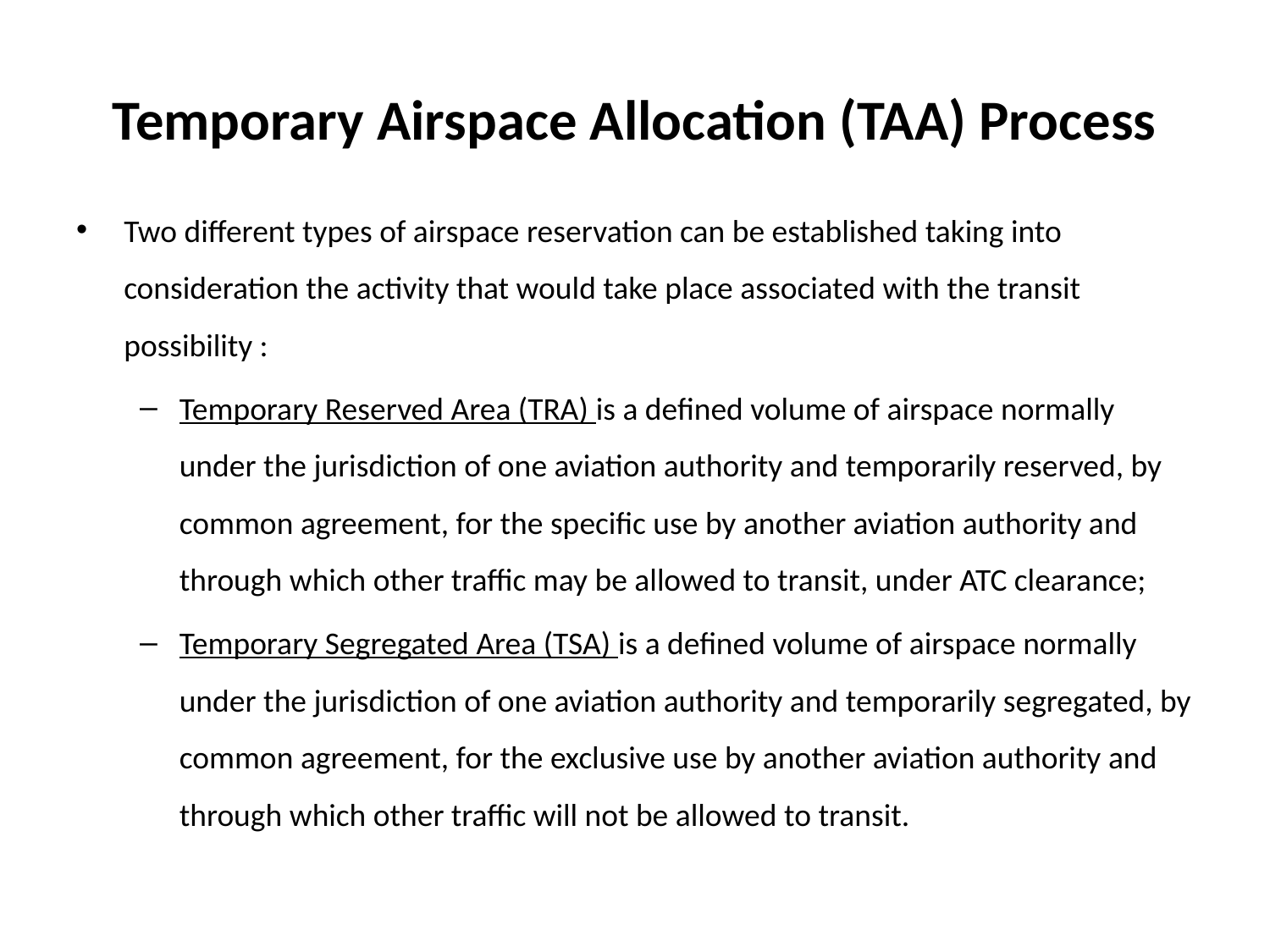

# Temporary Airspace Allocation (TAA) Process
Two different types of airspace reservation can be established taking into consideration the activity that would take place associated with the transit possibility :
Temporary Reserved Area (TRA) is a defined volume of airspace normally under the jurisdiction of one aviation authority and temporarily reserved, by common agreement, for the specific use by another aviation authority and through which other traffic may be allowed to transit, under ATC clearance;
Temporary Segregated Area (TSA) is a defined volume of airspace normally under the jurisdiction of one aviation authority and temporarily segregated, by common agreement, for the exclusive use by another aviation authority and through which other traffic will not be allowed to transit.